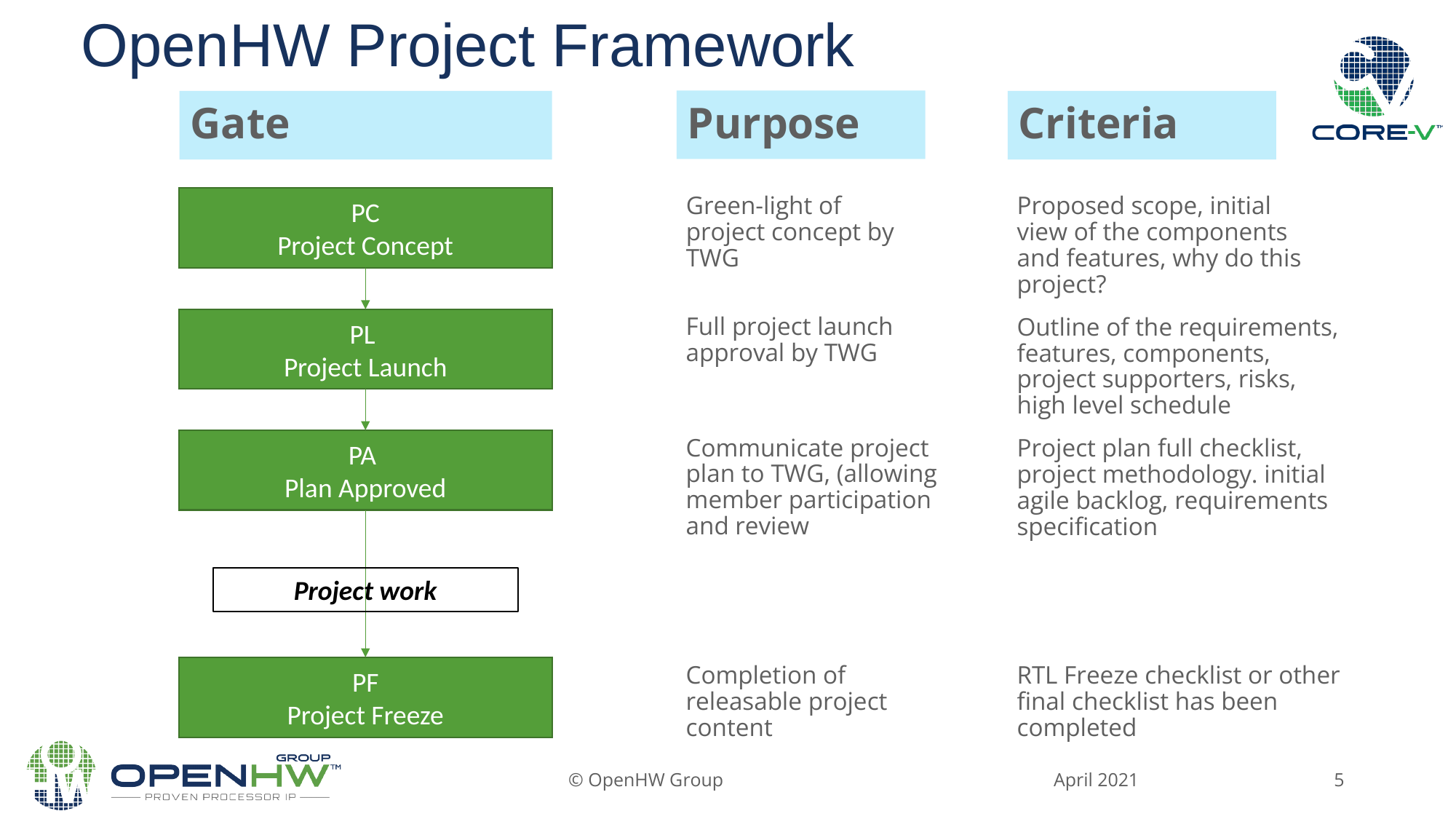

# OpenHW Project Framework
Purpose
Gate
Criteria
Green-light of project concept by TWG
PC
Project Concept
Proposed scope, initial view of the components and features, why do this project?
PL
Project Launch
Full project launch approval by TWG
Outline of the requirements, features, components, project supporters, risks, high level schedule
PA
Plan Approved
Communicate project plan to TWG, (allowing member participation and review
Project plan full checklist,  project methodology. initial agile backlog, requirements specification
Project work
PF
Project Freeze
Completion of releasable project content
RTL Freeze checklist or other final checklist has been completed
April 2021
© OpenHW Group
5